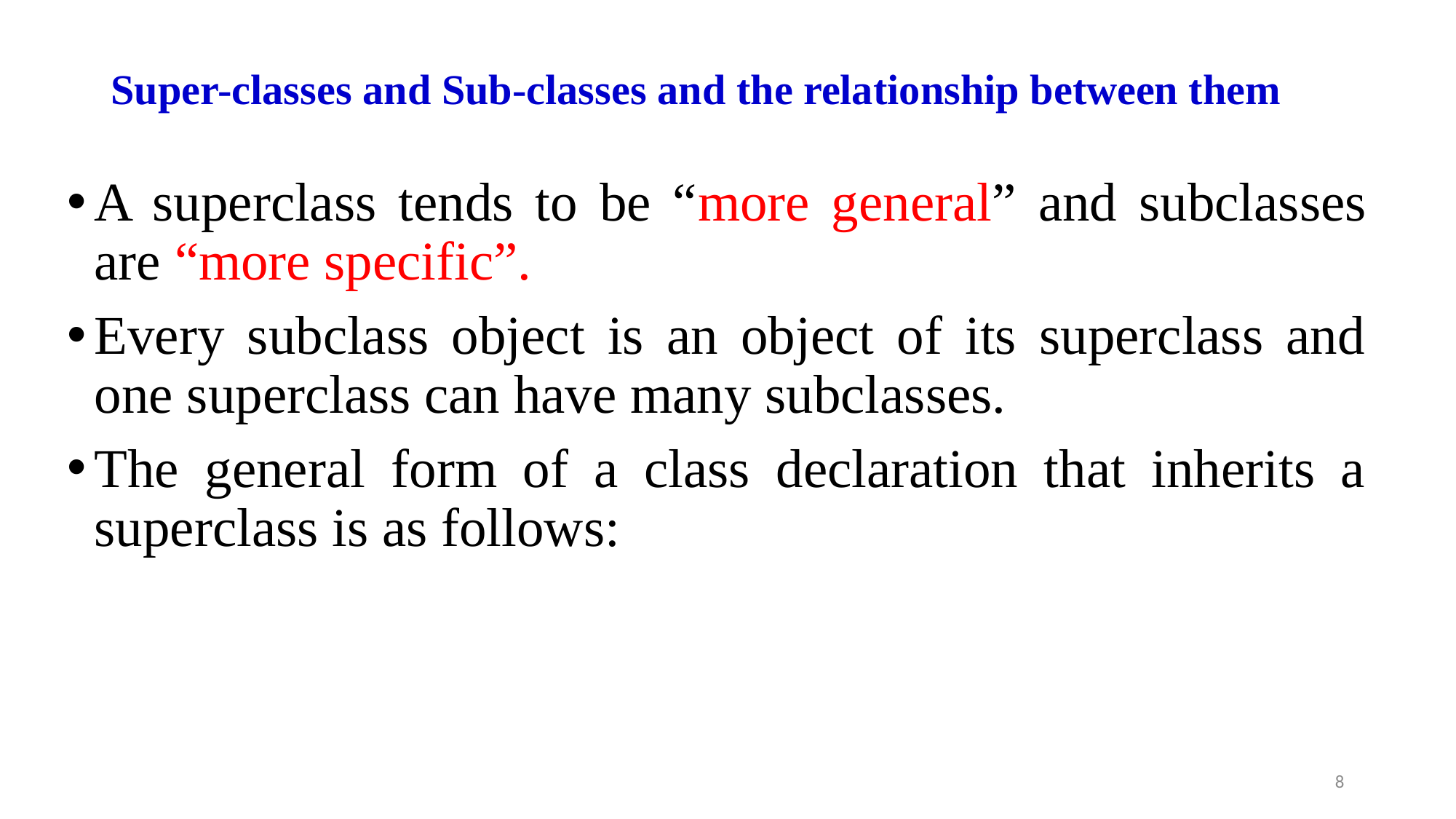

# Super-classes and Sub-classes and the relationship between them
A superclass tends to be “more general” and subclasses are “more specific”.
Every subclass object is an object of its superclass and one superclass can have many subclasses.
The general form of a class declaration that inherits a superclass is as follows:

8